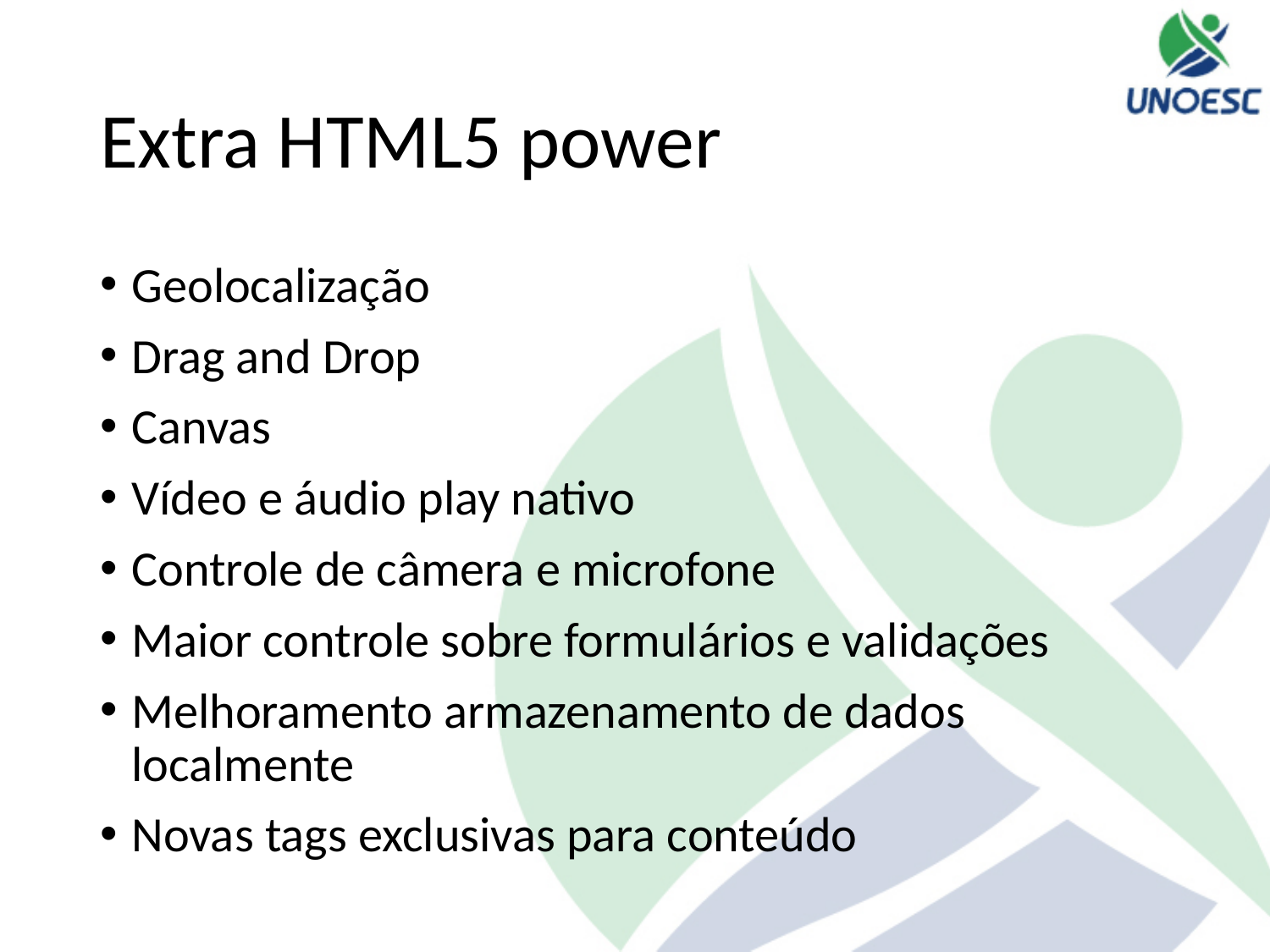

# Extra HTML5 power
Geolocalização
Drag and Drop
Canvas
Vídeo e áudio play nativo
Controle de câmera e microfone
Maior controle sobre formulários e validações
Melhoramento armazenamento de dados localmente
Novas tags exclusivas para conteúdo